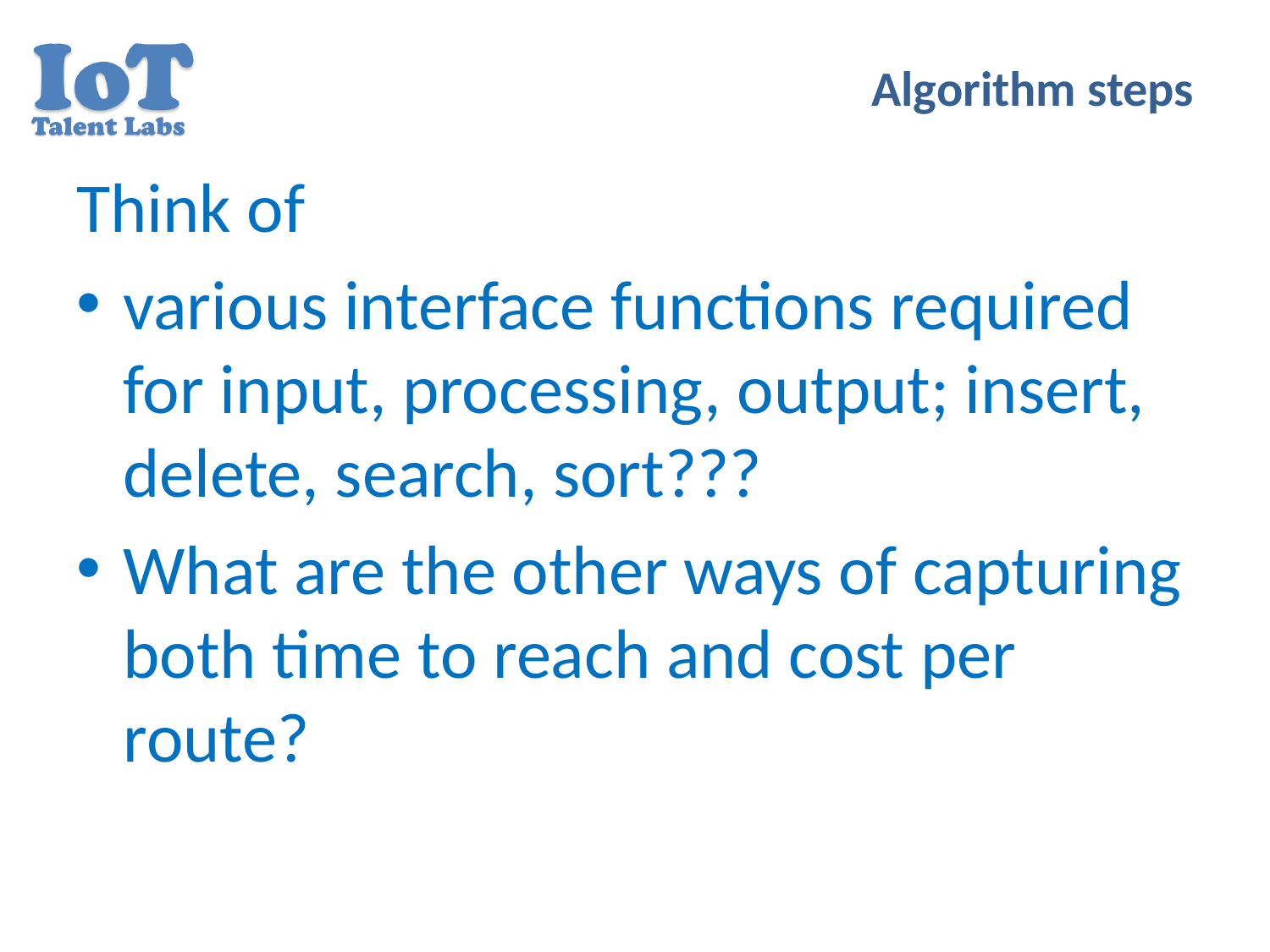

# Algorithm steps
Think of
various interface functions required for input, processing, output; insert, delete, search, sort???
What are the other ways of capturing both time to reach and cost per route?